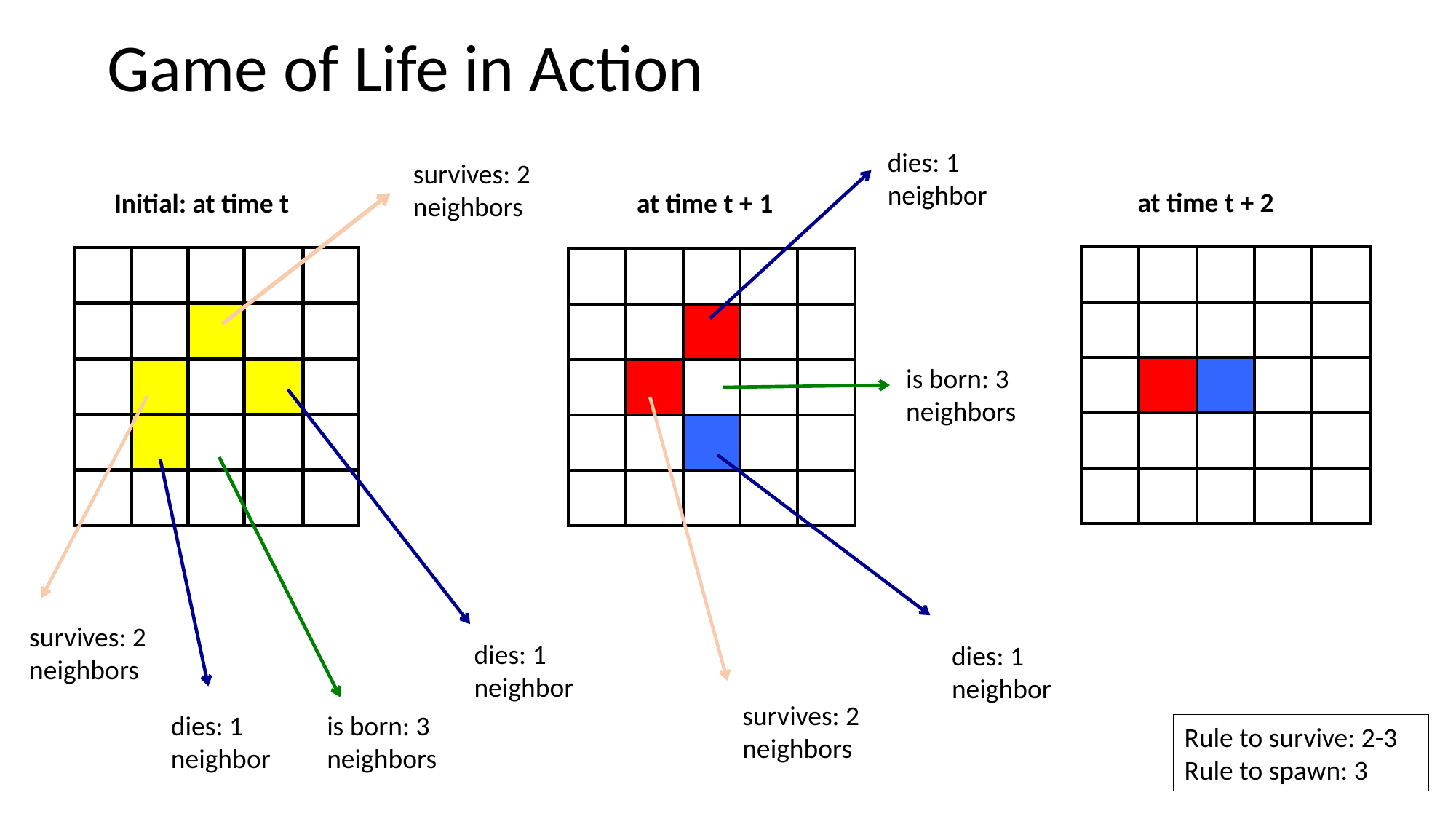

# Game of Life in Action
dies: 1 neighbor
survives: 2 neighbors
survives: 2 neighbors
dies: 1 neighbor
dies: 1 neighbor
is born: 3 neighbors
at time t + 2
Initial: at time t
at time t + 1
|  |  |  |  |  |
| --- | --- | --- | --- | --- |
|  |  |  |  |  |
|  |  |  |  |  |
|  |  |  |  |  |
|  |  |  |  |  |
|  |  |  |  |  |
| --- | --- | --- | --- | --- |
|  |  |  |  |  |
|  |  |  |  |  |
|  |  |  |  |  |
|  |  |  |  |  |
|  |  |  |  |  |
| --- | --- | --- | --- | --- |
|  |  |  |  |  |
|  |  |  |  |  |
|  |  |  |  |  |
|  |  |  |  |  |
is born: 3 neighbors

dies: 1 neighbor
survives: 2 neighbors
Rule to survive: 2-3 Rule to spawn: 3